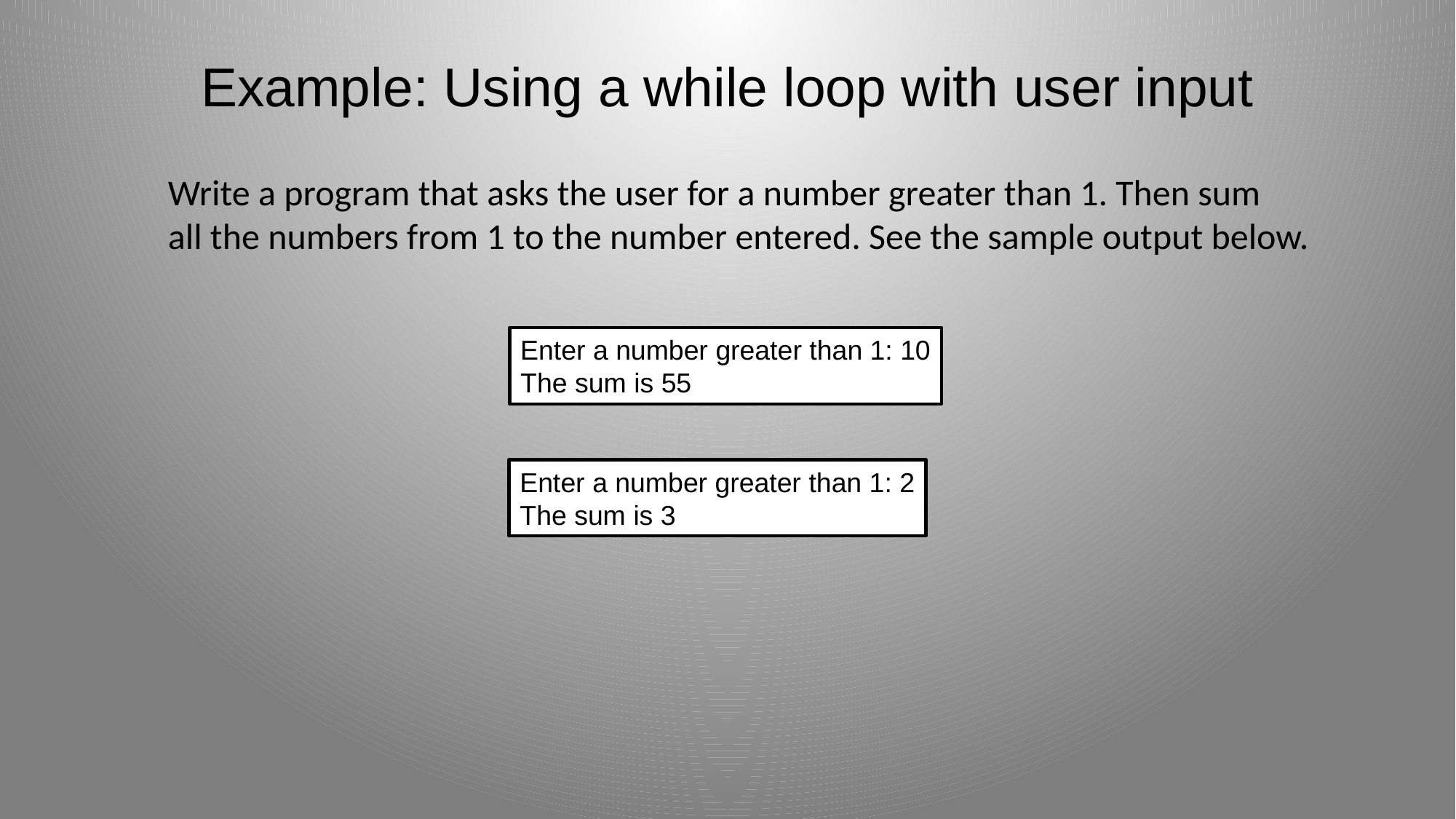

# Example: Using a while loop with user input
Write a program that asks the user for a number greater than 1. Then sum
all the numbers from 1 to the number entered. See the sample output below.
Enter a number greater than 1: 10
The sum is 55
Enter a number greater than 1: 2
The sum is 3